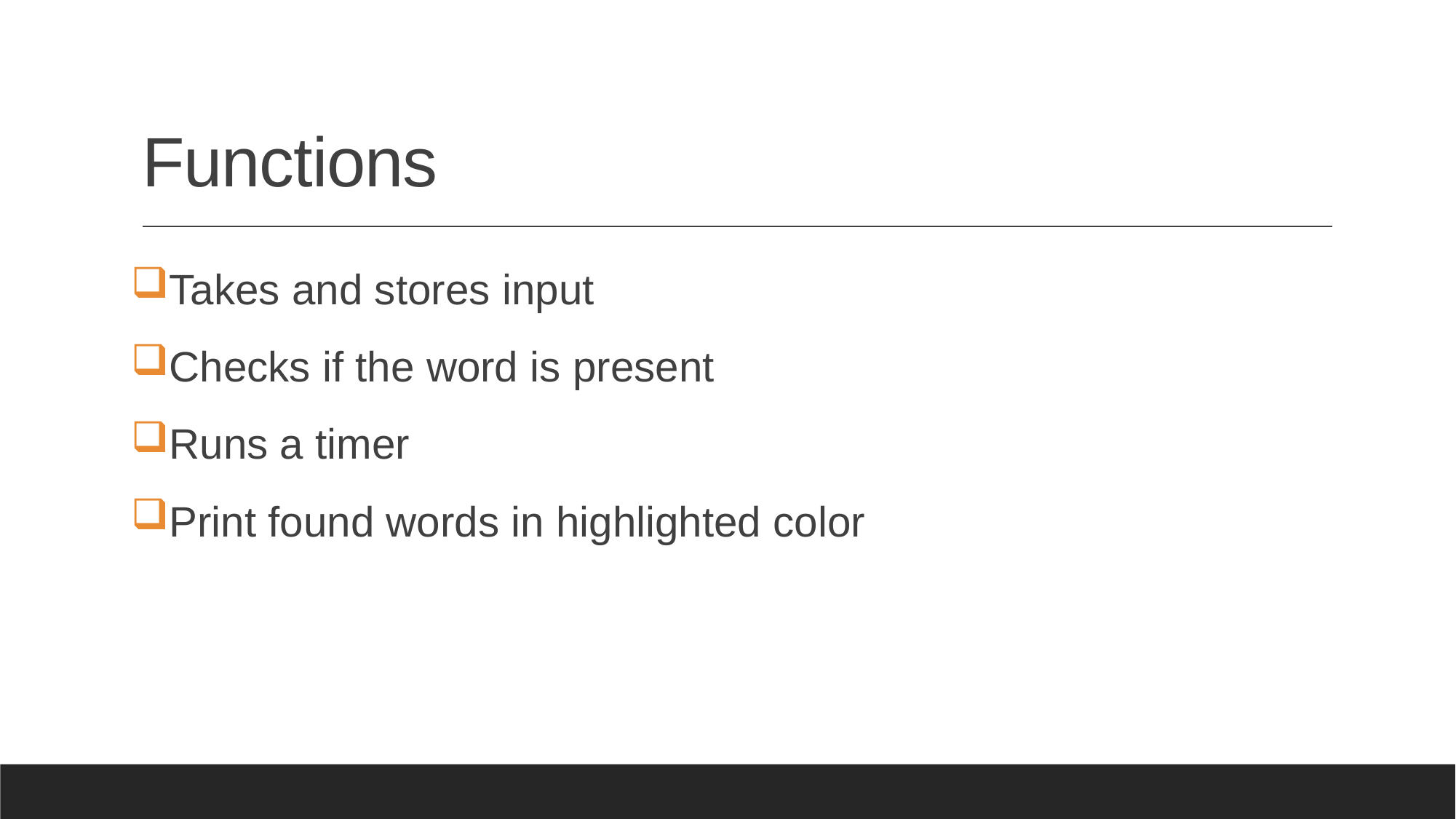

# Functions
Takes and stores input
Checks if the word is present
Runs a timer
Print found words in highlighted color